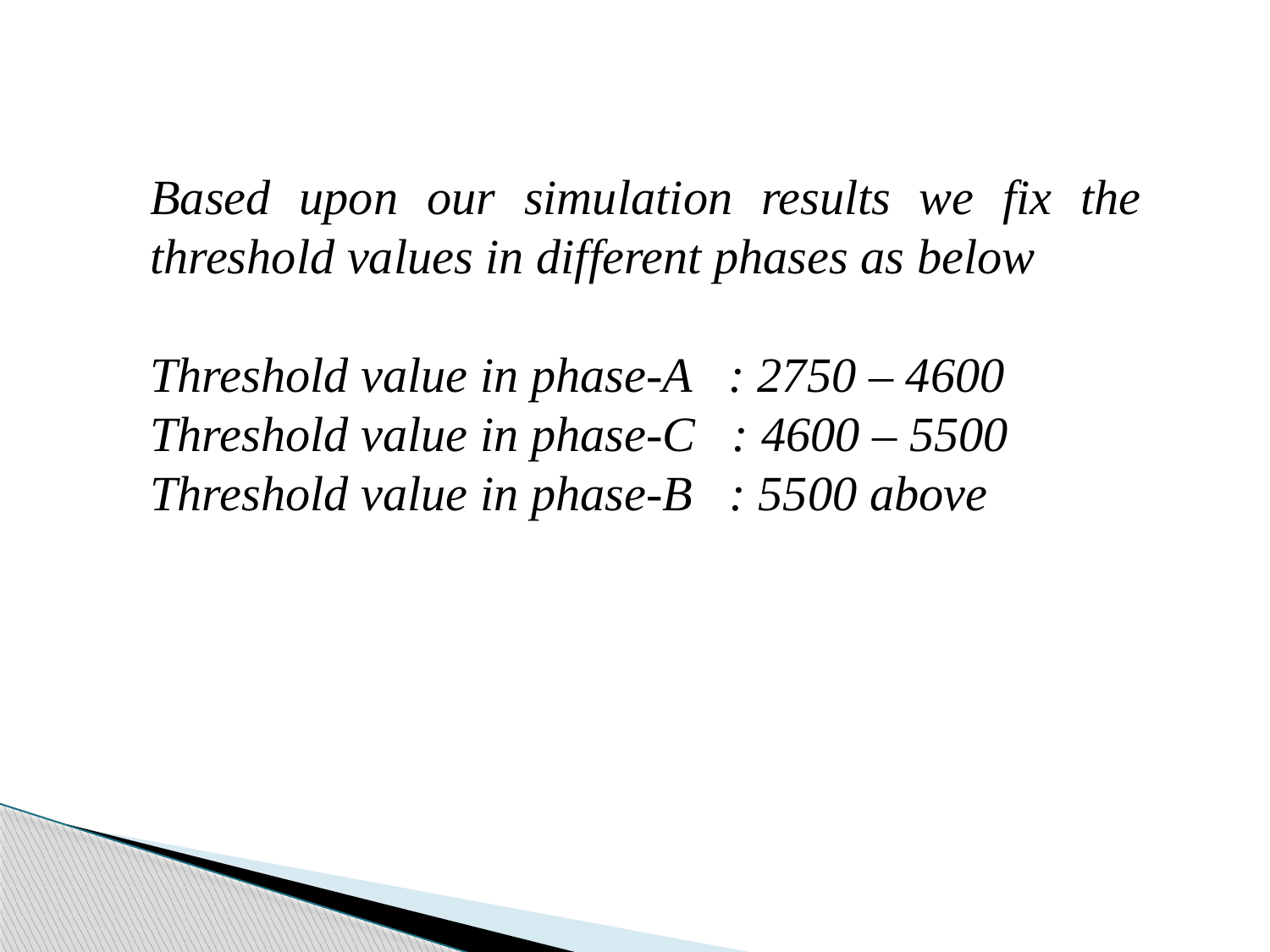

Based upon our simulation results we fix the threshold values in different phases as below

Threshold value in phase-A   : 2750 – 4600
Threshold value in phase-C   : 4600 – 5500
Threshold value in phase-B   : 5500 above